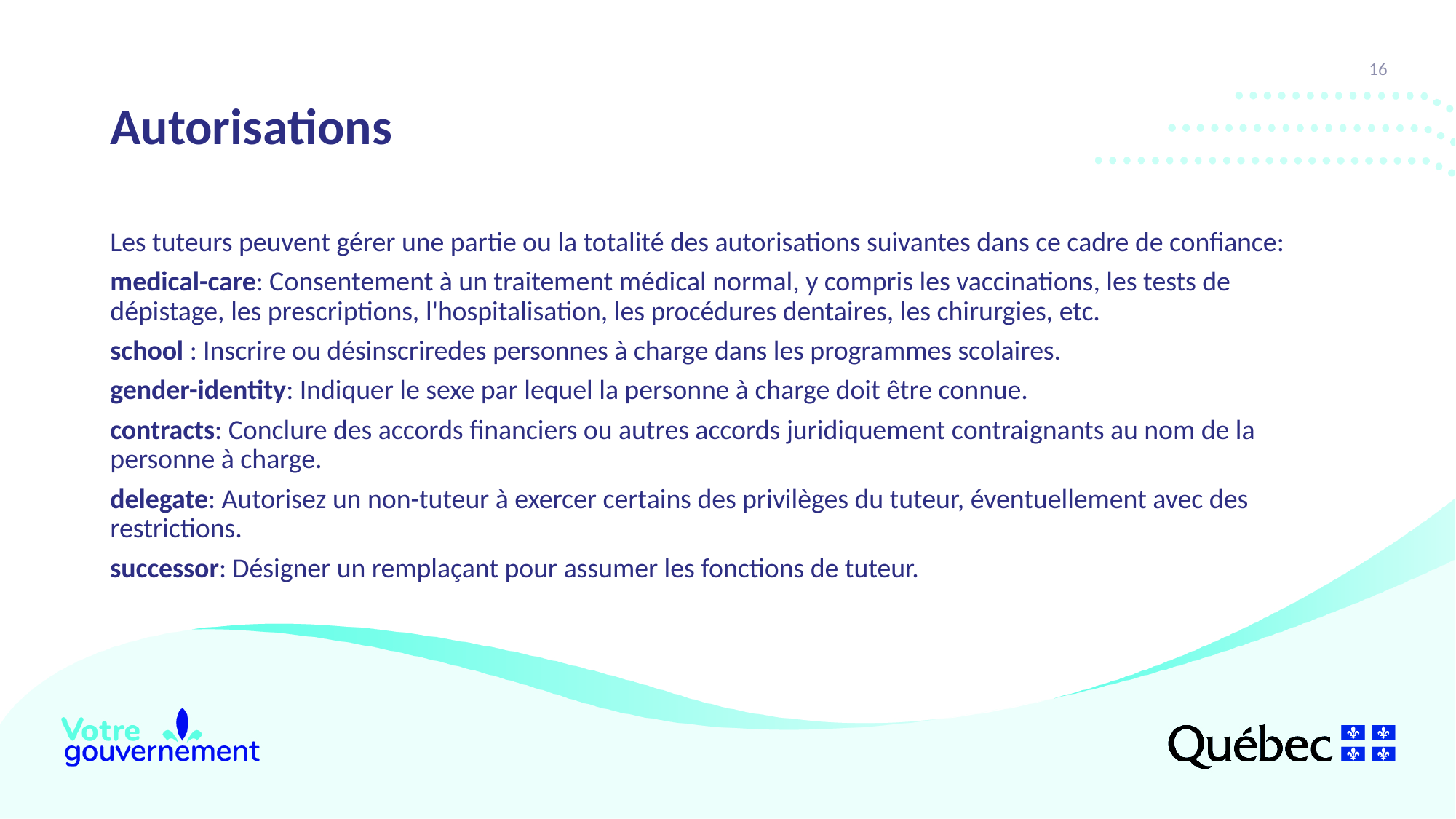

16
# Autorisations
Les tuteurs peuvent gérer une partie ou la totalité des autorisations suivantes dans ce cadre de confiance:
medical-care: Consentement à un traitement médical normal, y compris les vaccinations, les tests de dépistage, les prescriptions, l'hospitalisation, les procédures dentaires, les chirurgies, etc.
school : Inscrire ou désinscriredes personnes à charge dans les programmes scolaires.
gender-identity: Indiquer le sexe par lequel la personne à charge doit être connue.
contracts: Conclure des accords financiers ou autres accords juridiquement contraignants au nom de la personne à charge.
delegate: Autorisez un non-tuteur à exercer certains des privilèges du tuteur, éventuellement avec des restrictions.
successor: Désigner un remplaçant pour assumer les fonctions de tuteur.